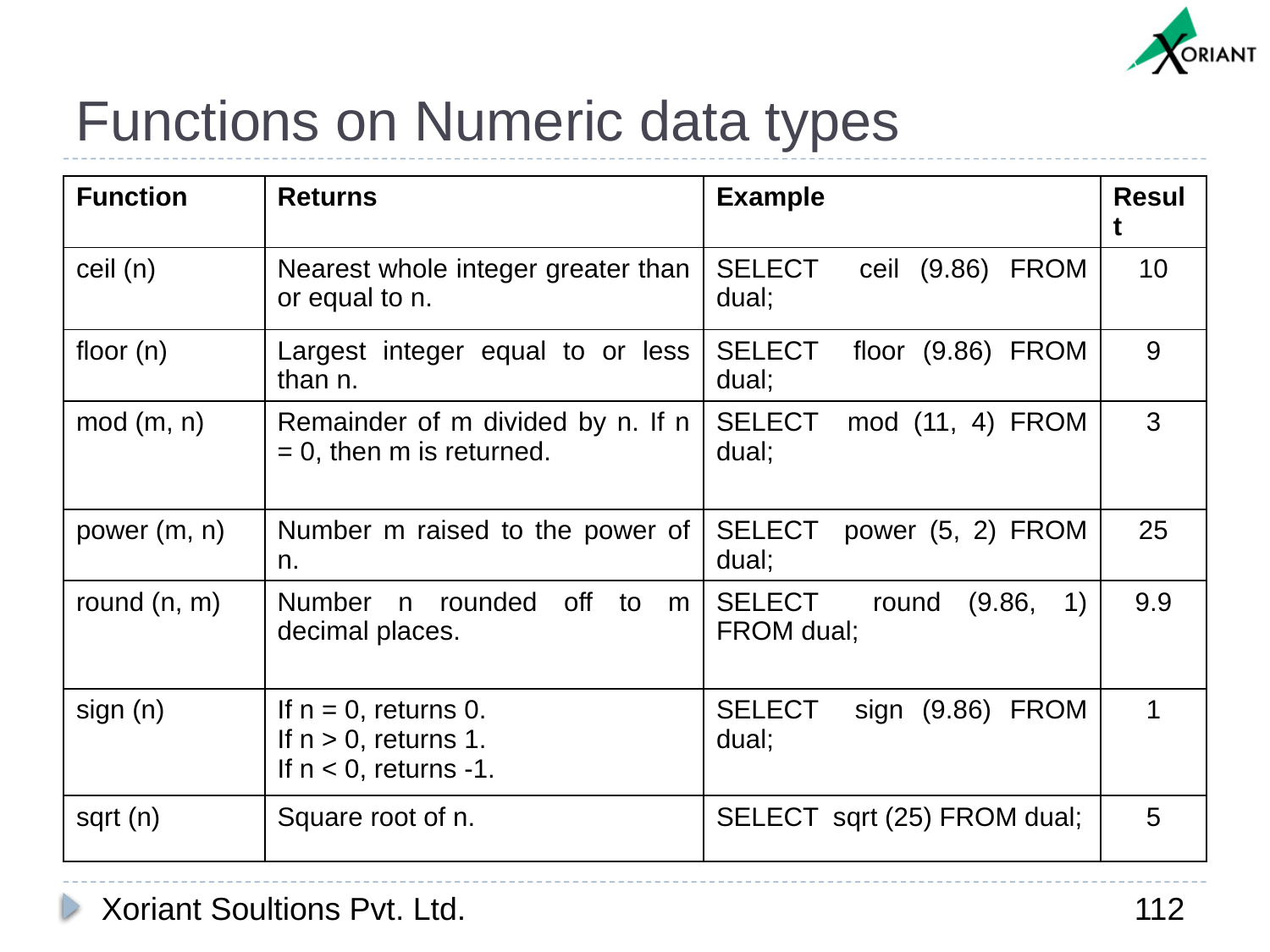

# Functions on Numeric data types
| Function | Returns | Example | Result |
| --- | --- | --- | --- |
| ceil (n) | Nearest whole integer greater than or equal to n. | SELECT ceil (9.86) FROM dual; | 10 |
| floor (n) | Largest integer equal to or less than n. | SELECT floor (9.86) FROM dual; | 9 |
| mod (m, n) | Remainder of m divided by n. If n = 0, then m is returned. | SELECT mod (11, 4) FROM dual; | 3 |
| power (m, n) | Number m raised to the power of n. | SELECT power (5, 2) FROM dual; | 25 |
| round (n, m) | Number n rounded off to m decimal places. | SELECT round (9.86, 1) FROM dual; | 9.9 |
| sign (n) | If n = 0, returns 0. If n > 0, returns 1. If n < 0, returns -1. | SELECT sign (9.86) FROM dual; | 1 |
| sqrt (n) | Square root of n. | SELECT sqrt (25) FROM dual; | 5 |
Xoriant Soultions Pvt. Ltd.
112